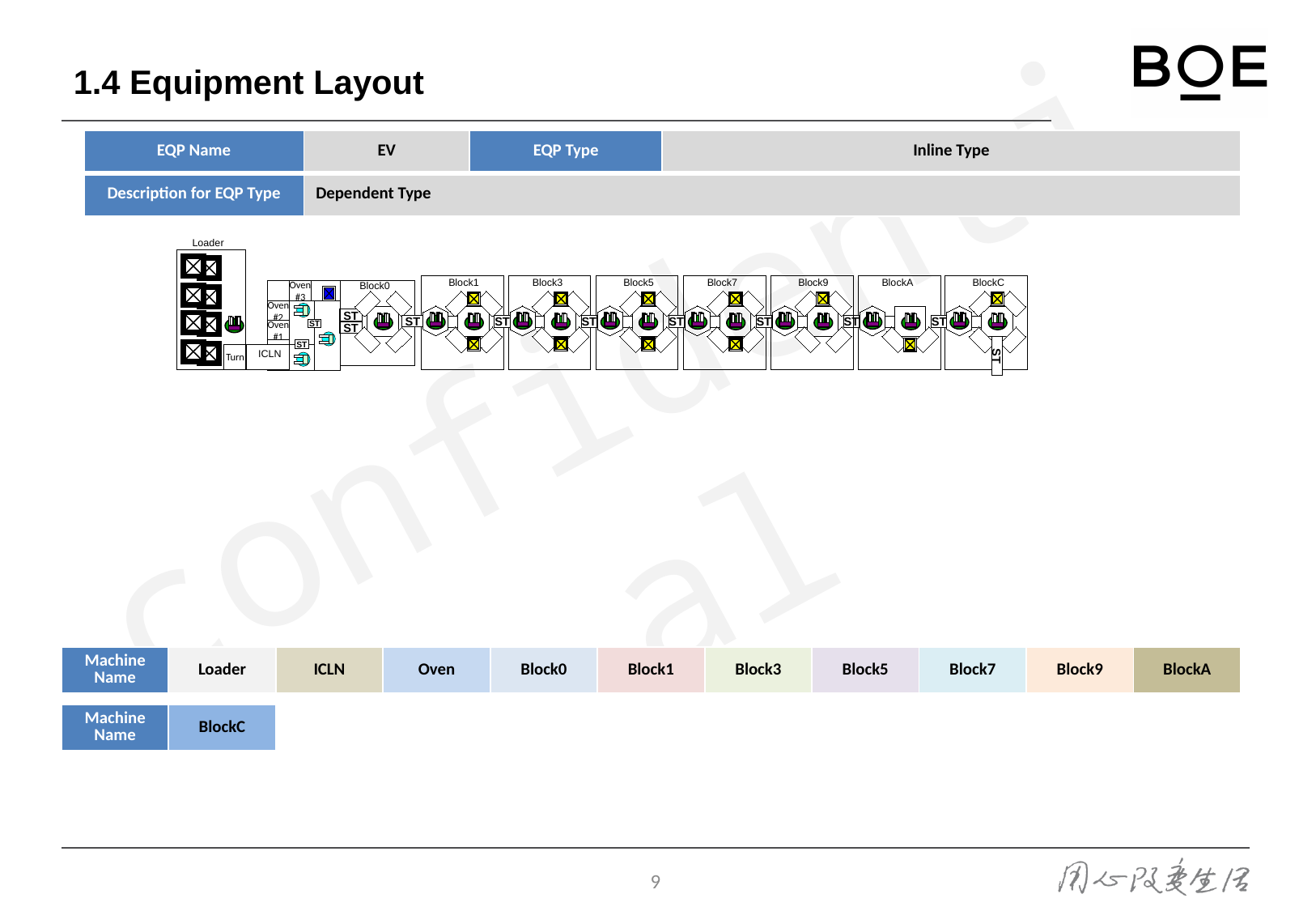

# 1.4 Equipment Layout
| EQP Name | EV | EQP Type | Inline Type |
| --- | --- | --- | --- |
| Description for EQP Type | Dependent Type |  |  |
| Machine Name | Loader | ICLN | Oven | Block0 | Block1 | Block3 | Block5 | Block7 | Block9 | BlockA |
| --- | --- | --- | --- | --- | --- | --- | --- | --- | --- | --- |
| Machine Name | BlockC |  |  |  |  |  |  |  |  |  |
| --- | --- | --- | --- | --- | --- | --- | --- | --- | --- | --- |